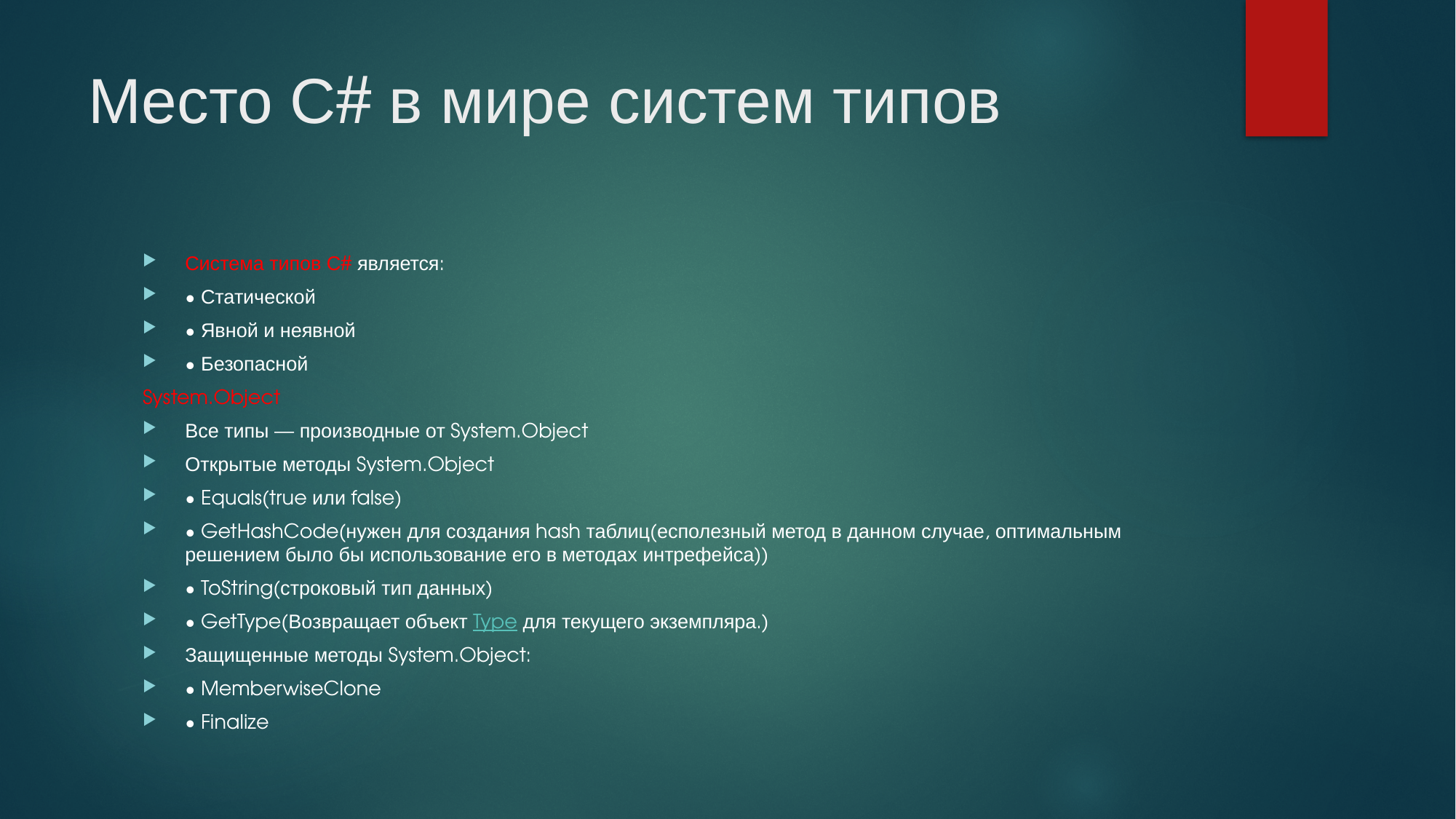

# Место С# в мире систем типов
Система типов С# является:
• Статической
• Явной и неявной
• Безопасной
System.Object
Все типы — производные от System.Object
Открытые методы System.Object
• Equals(true или false)
• GetHashCode(нужен для создания hash таблиц(есполезный метод в данном случае, оптимальным решением было бы использование его в методах интрефейса))
• ToString(строковый тип данных)
• GetType(Возвращает объект Type для текущего экземпляра.)
Защищенные методы System.Object:
• MemberwiseClone
• Finalize